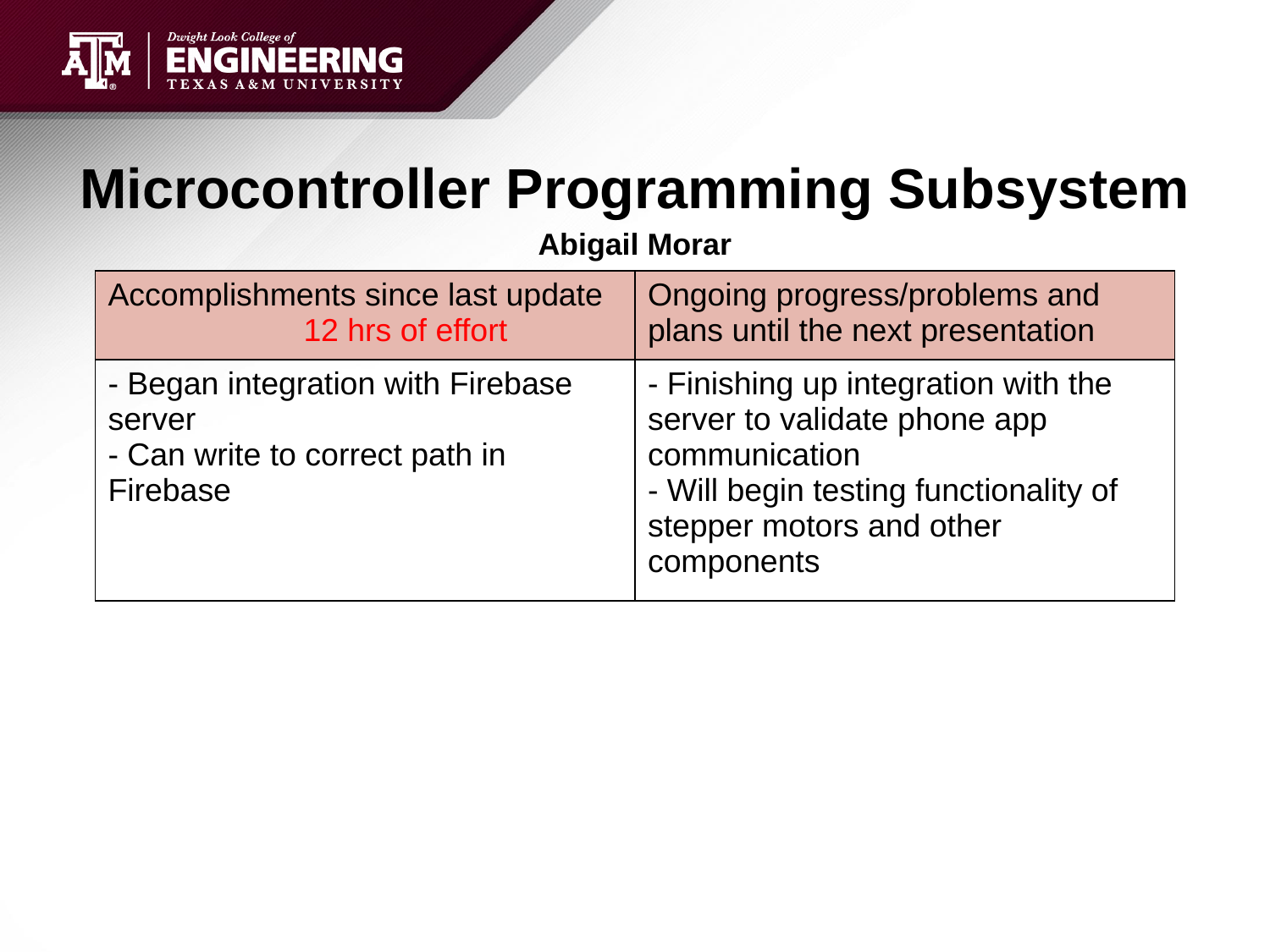

# Microcontroller Programming Subsystem
Abigail Morar
| Accomplishments since last update 12 hrs of effort | Ongoing progress/problems and plans until the next presentation |
| --- | --- |
| - Began integration with Firebase server - Can write to correct path in Firebase | - Finishing up integration with the server to validate phone app communication - Will begin testing functionality of stepper motors and other components |